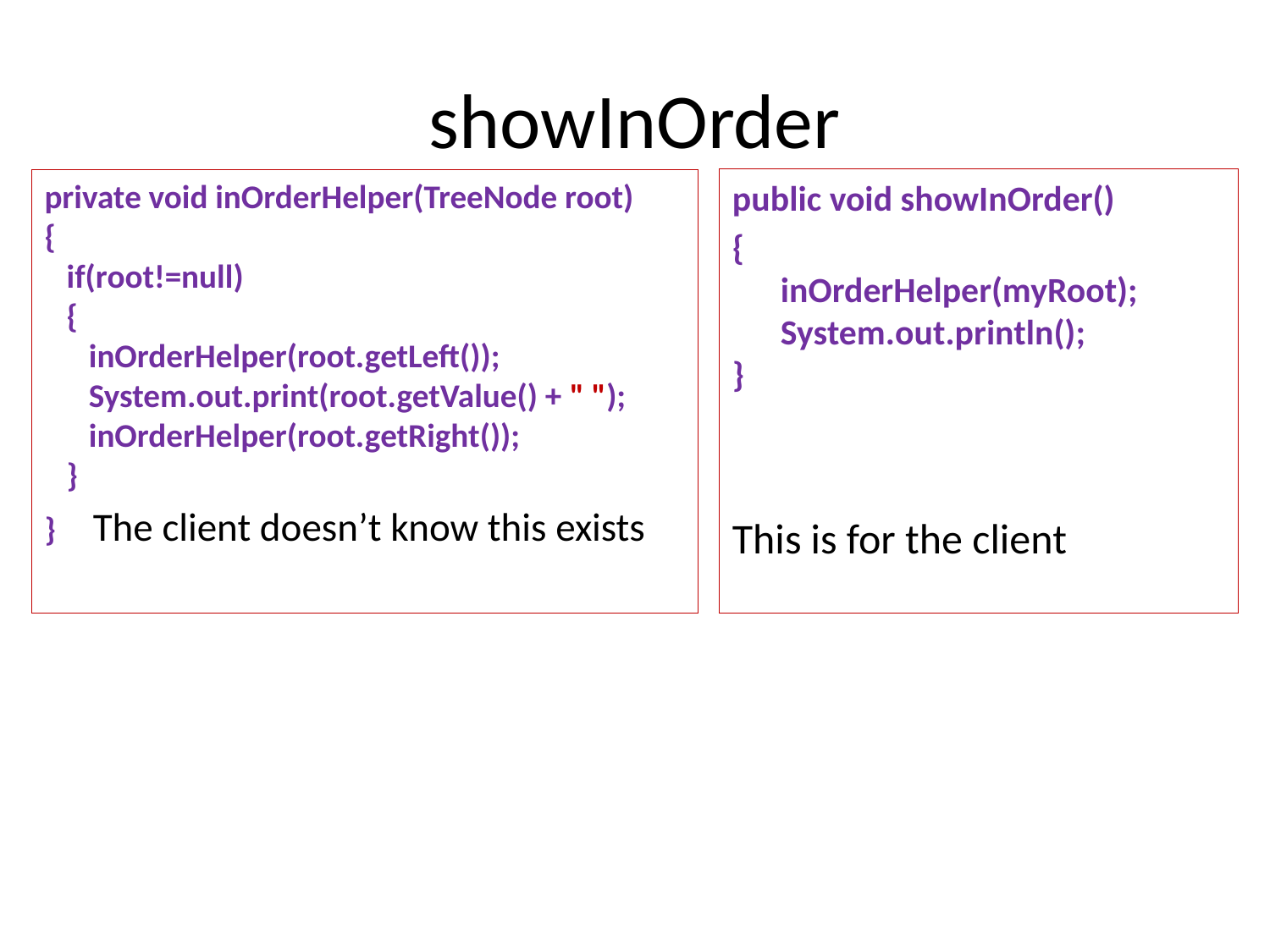

# showInOrder
private void inOrderHelper(TreeNode root)
{
   if(root!=null)
   {
      inOrderHelper(root.getLeft());
      System.out.print(root.getValue() + " ");
      inOrderHelper(root.getRight());
   }
}     The client doesn’t know this exists

public void showInOrder()
{
      inOrderHelper(myRoot);
      System.out.println();
}

This is for the client